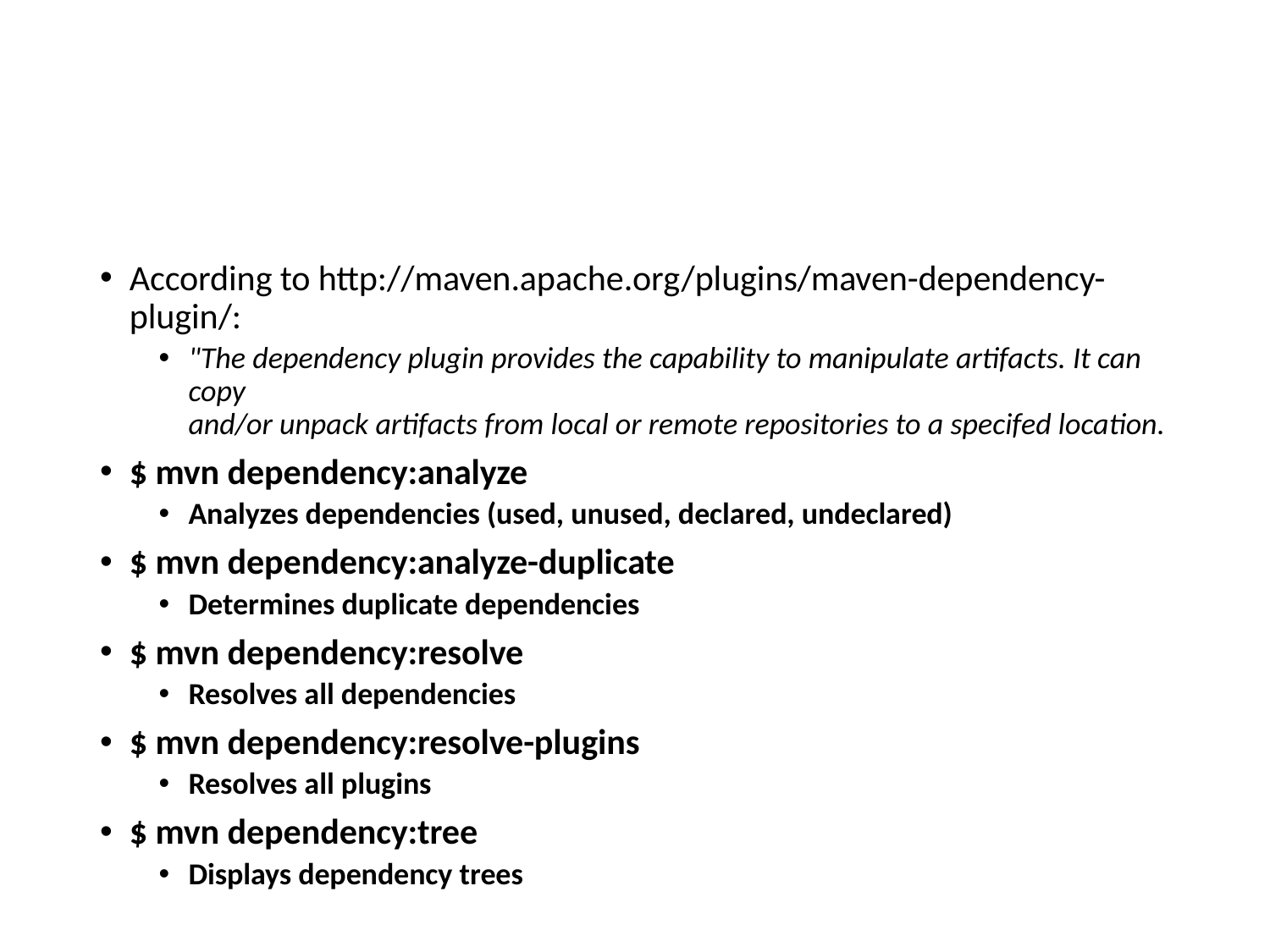

#
According to http://maven.apache.org/plugins/maven-dependency-plugin/:
"The dependency plugin provides the capability to manipulate artifacts. It can copy
and/or unpack artifacts from local or remote repositories to a specifed location.
$ mvn dependency:analyze
Analyzes dependencies (used, unused, declared, undeclared)
$ mvn dependency:analyze-duplicate
Determines duplicate dependencies
$ mvn dependency:resolve
Resolves all dependencies
$ mvn dependency:resolve-plugins
Resolves all plugins
$ mvn dependency:tree
Displays dependency trees